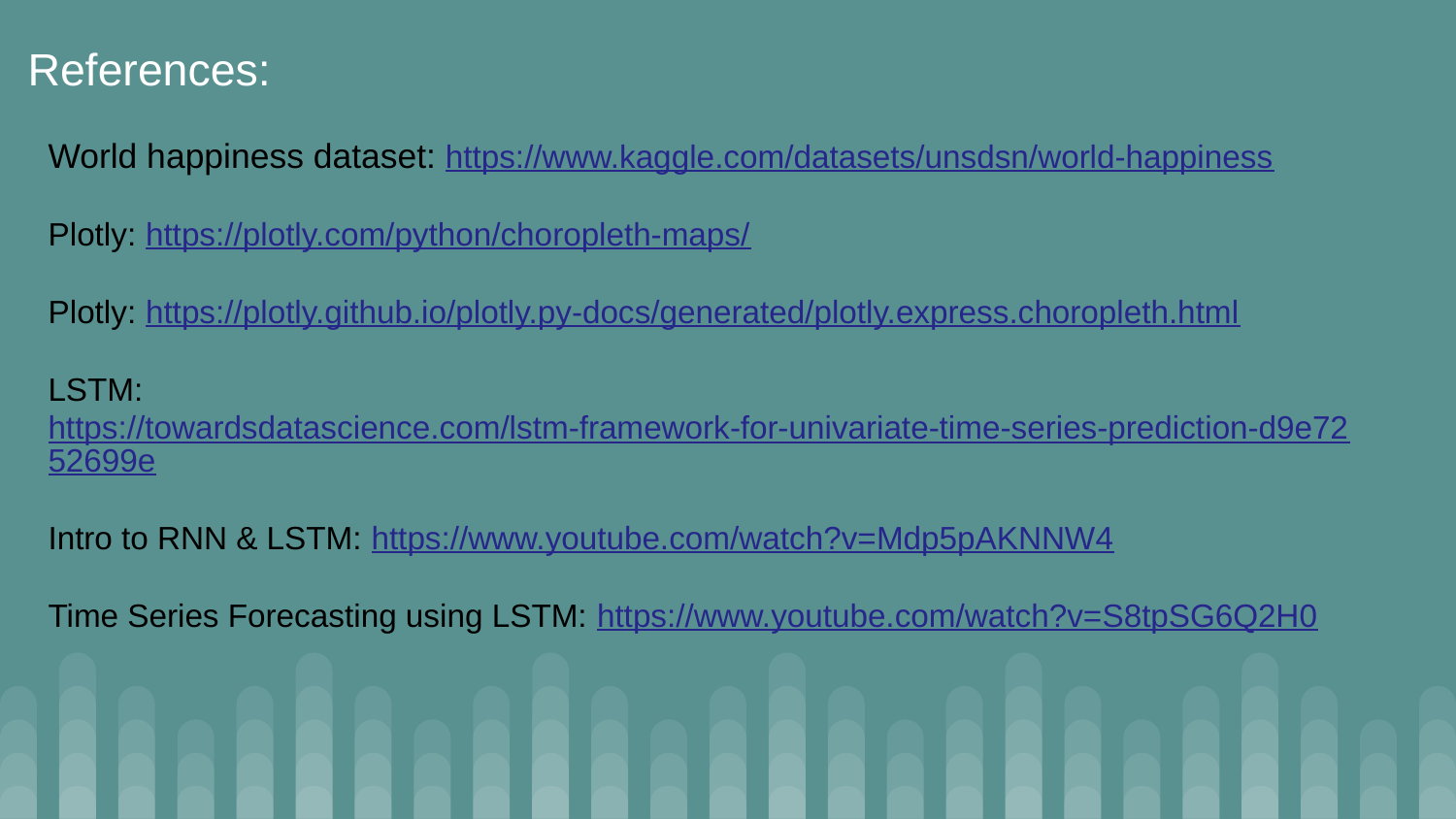

References:
World happiness dataset: https://www.kaggle.com/datasets/unsdsn/world-happiness

Plotly: https://plotly.com/python/choropleth-maps/

Plotly: https://plotly.github.io/plotly.py-docs/generated/plotly.express.choropleth.html

LSTM:
https://towardsdatascience.com/lstm-framework-for-univariate-time-series-prediction-d9e7252699e

Intro to RNN & LSTM: https://www.youtube.com/watch?v=Mdp5pAKNNW4

Time Series Forecasting using LSTM: https://www.youtube.com/watch?v=S8tpSG6Q2H0